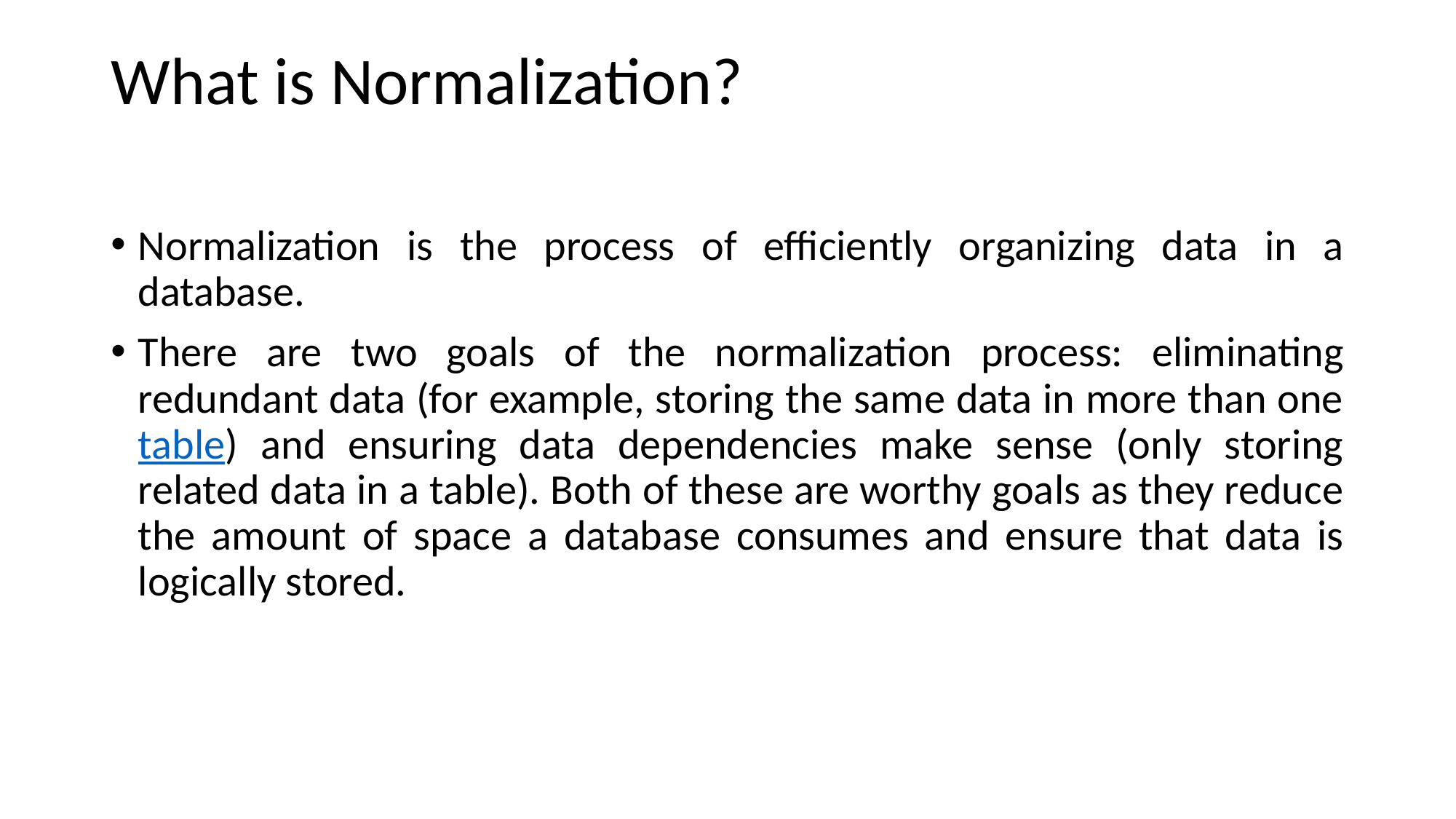

# What is Normalization?
Normalization is the process of efficiently organizing data in a database.
There are two goals of the normalization process: eliminating redundant data (for example, storing the same data in more than one table) and ensuring data dependencies make sense (only storing related data in a table). Both of these are worthy goals as they reduce the amount of space a database consumes and ensure that data is logically stored.